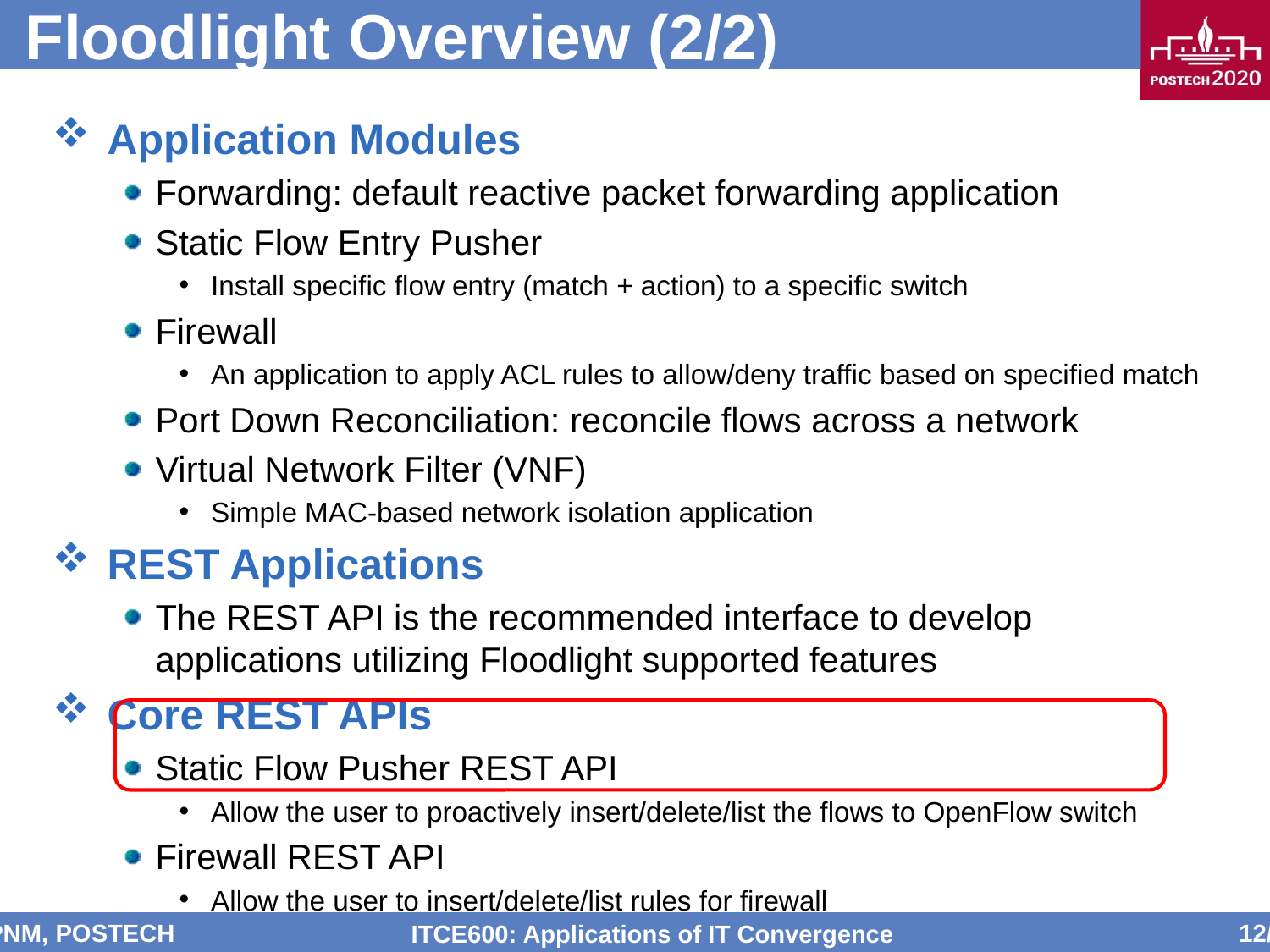

# Floodlight Overview (2/2)
Application Modules
Forwarding: default reactive packet forwarding application
Static Flow Entry Pusher
Install specific flow entry (match + action) to a specific switch
Firewall
An application to apply ACL rules to allow/deny traffic based on specified match
Port Down Reconciliation: reconcile flows across a network
Virtual Network Filter (VNF)
Simple MAC-based network isolation application
REST Applications
The REST API is the recommended interface to develop applications utilizing Floodlight supported features
Core REST APIs
Static Flow Pusher REST API
Allow the user to proactively insert/delete/list the flows to OpenFlow switch
Firewall REST API
Allow the user to insert/delete/list rules for firewall